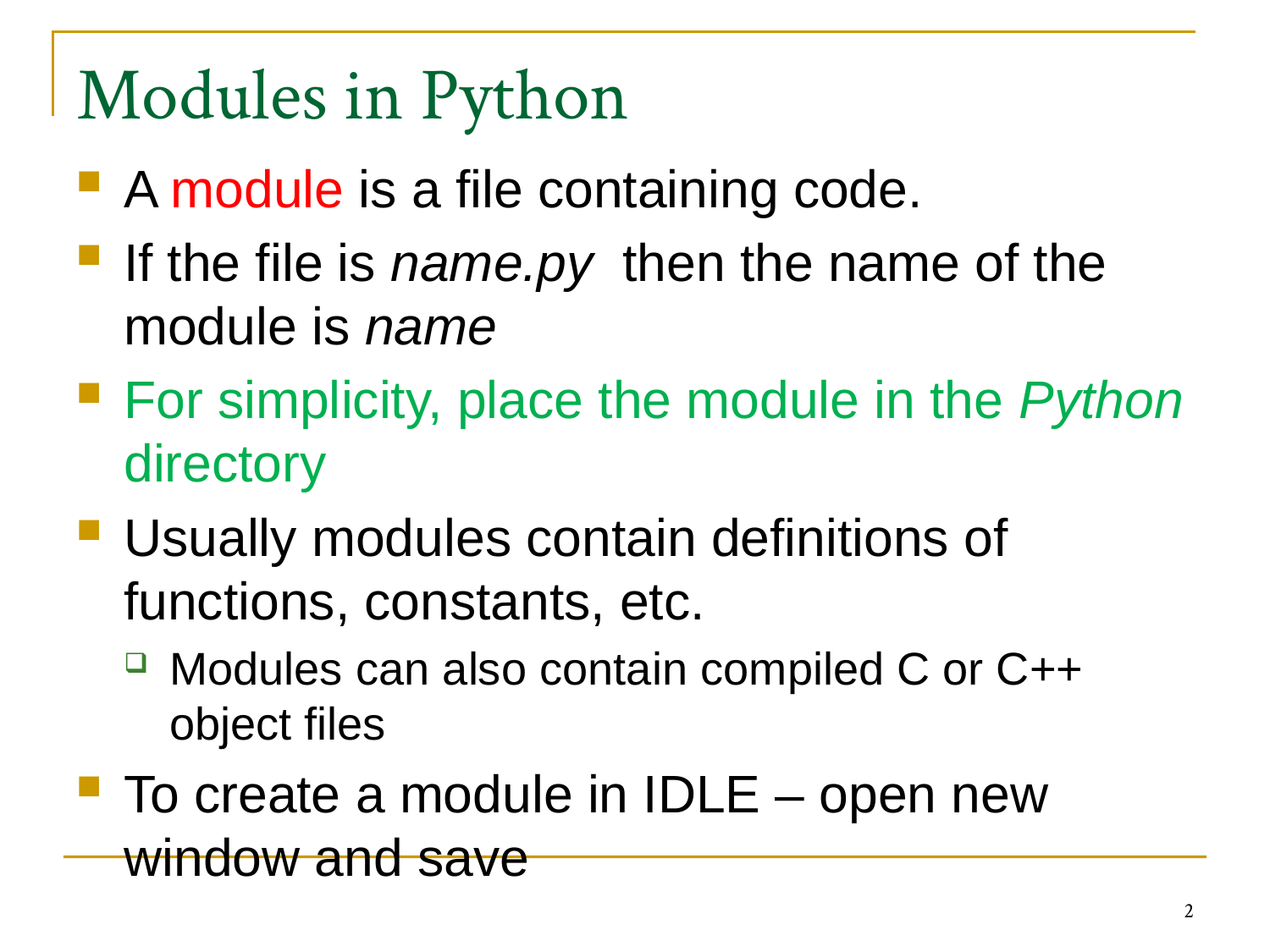

# Modules in Python
A module is a file containing code.
If the file is name.py  then the name of the module is name
For simplicity, place the module in the Python directory
Usually modules contain definitions of functions, constants, etc.
Modules can also contain compiled C or C++ object files
To create a module in IDLE – open new window and save
2